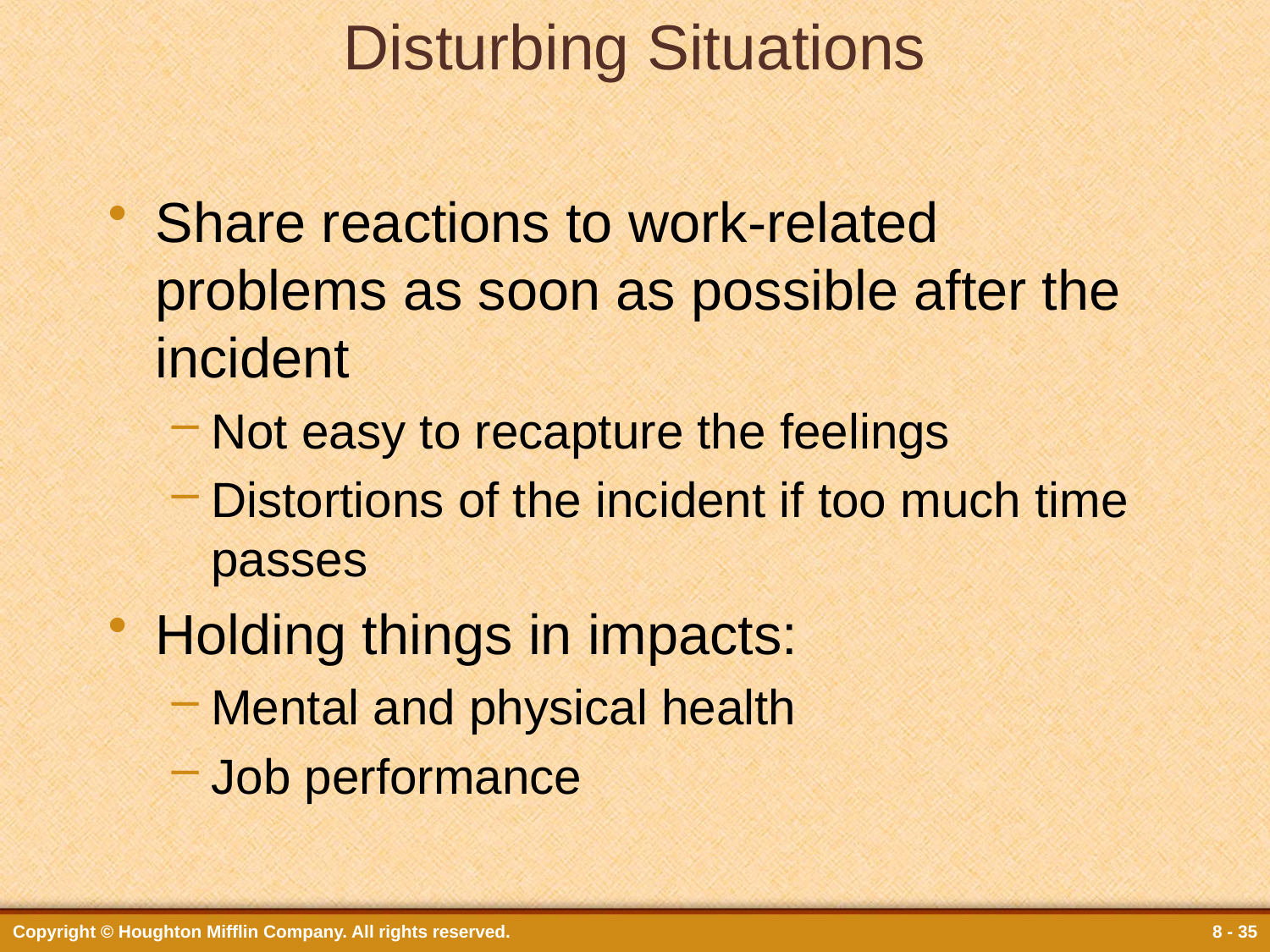

# Disturbing Situations
Share reactions to work-related problems as soon as possible after the incident
Not easy to recapture the feelings
Distortions of the incident if too much time passes
Holding things in impacts:
Mental and physical health
Job performance
Copyright © Houghton Mifflin Company. All rights reserved.
8 - 35